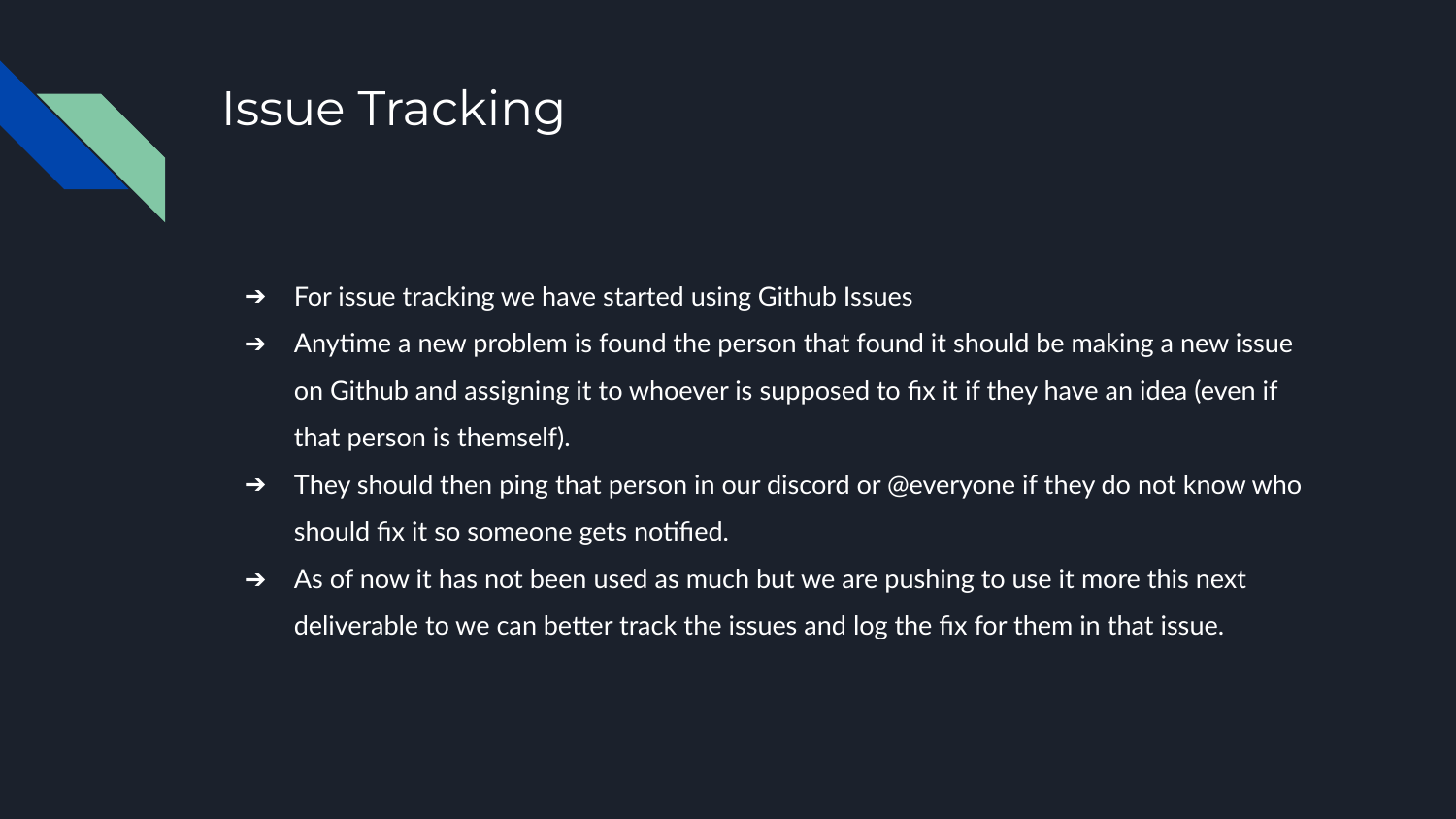

# Issue Tracking
For issue tracking we have started using Github Issues
Anytime a new problem is found the person that found it should be making a new issue on Github and assigning it to whoever is supposed to fix it if they have an idea (even if that person is themself).
They should then ping that person in our discord or @everyone if they do not know who should fix it so someone gets notified.
As of now it has not been used as much but we are pushing to use it more this next deliverable to we can better track the issues and log the fix for them in that issue.